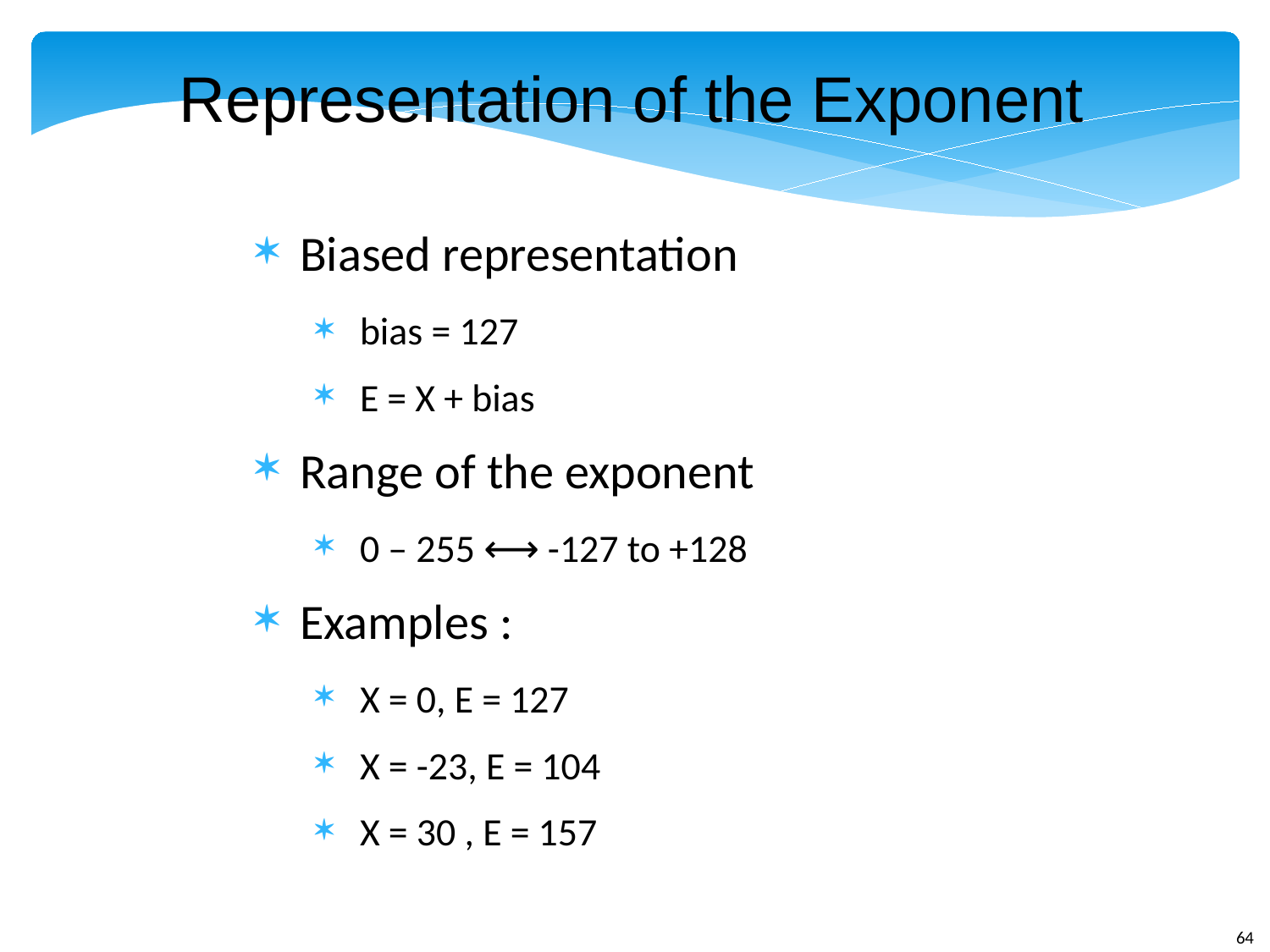

Representation of the Exponent
Biased representation
bias = 127
E = X + bias
Range of the exponent
0 – 255 ⟷ -127 to +128
Examples :
X = 0, E = 127
X = -23, E = 104
X = 30 , E = 157

64